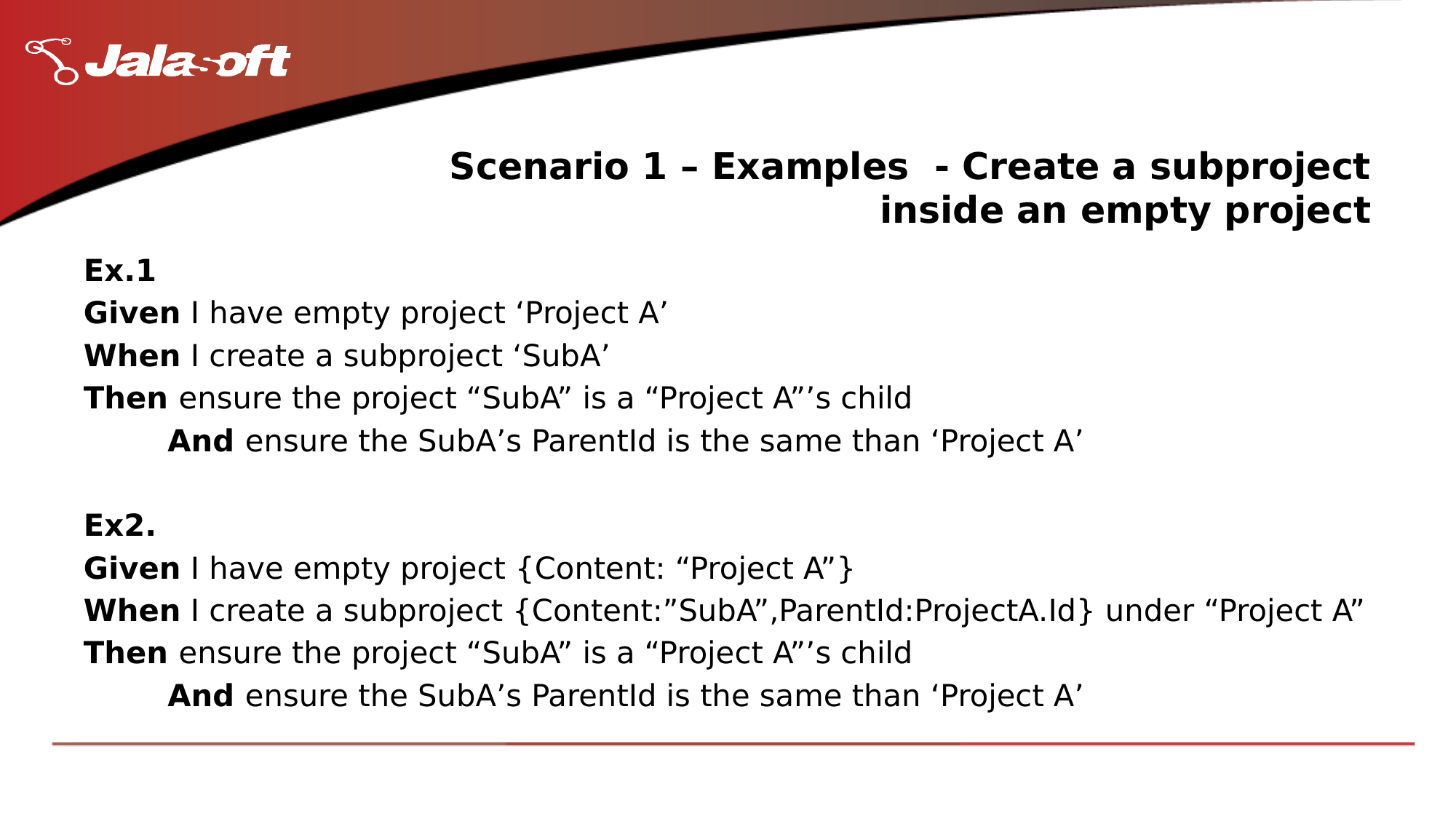

# Scenario 1 – Examples  - Create a subproject inside an empty project
Ex.1
Given I have empty project ‘Project A’
When I create a subproject ‘SubA’
Then ensure the project “SubA” is a “Project A”’s child
	And ensure the SubA’s ParentId is the same than ‘Project A’

Ex2.
Given I have empty project {Content: “Project A”}
When I create a subproject {Content:”SubA”,ParentId:ProjectA.Id} under “Project A”
Then ensure the project “SubA” is a “Project A”’s child
	And ensure the SubA’s ParentId is the same than ‘Project A’